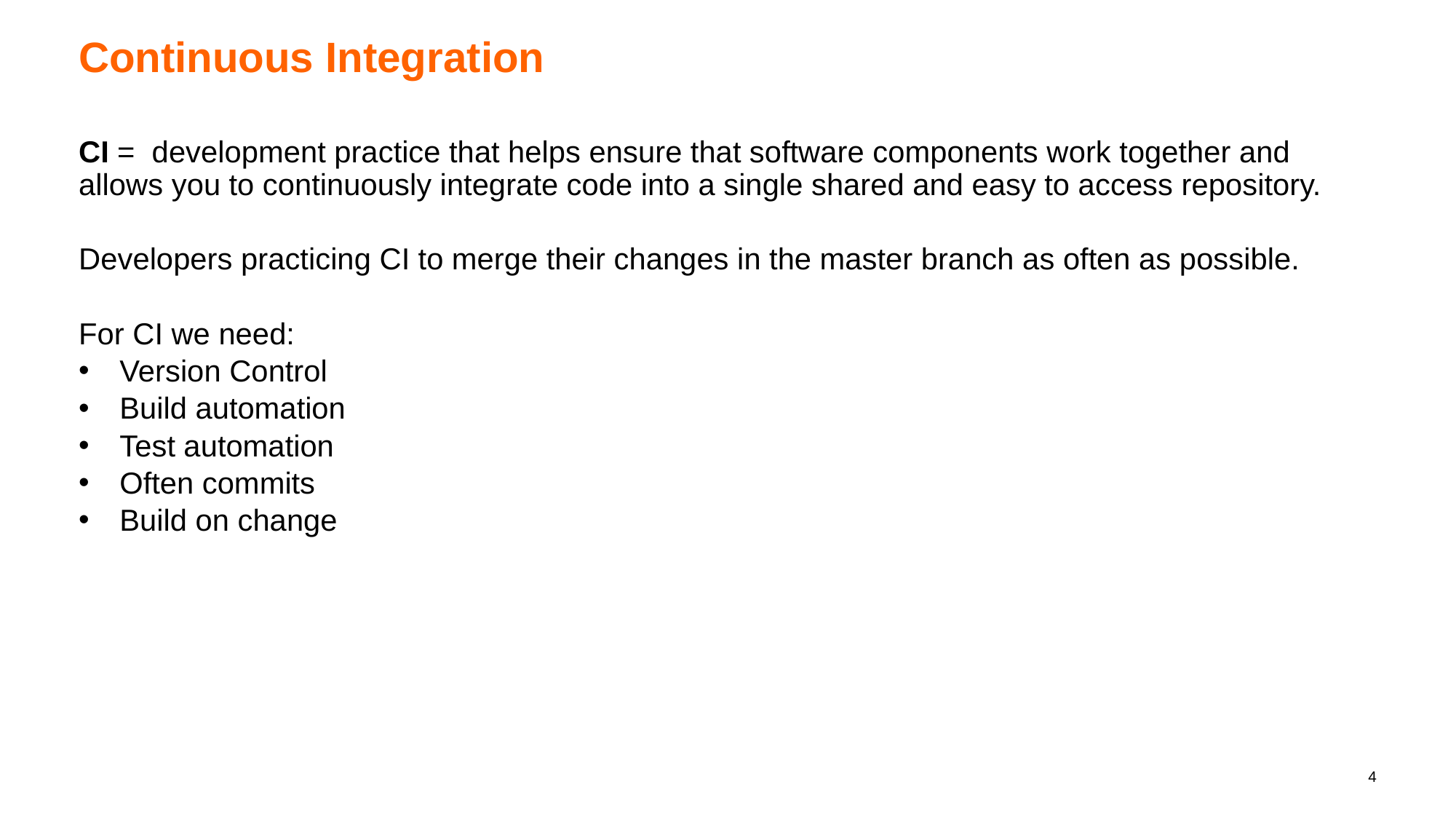

# Continuous Integration
CI =  development practice that helps ensure that software components work together and allows you to continuously integrate code into a single shared and easy to access repository.

Developers practicing CI to merge their changes in the master branch as often as possible.

For CI we need:
Version Control
Build automation
Test automation
Often commits
Build on change

4